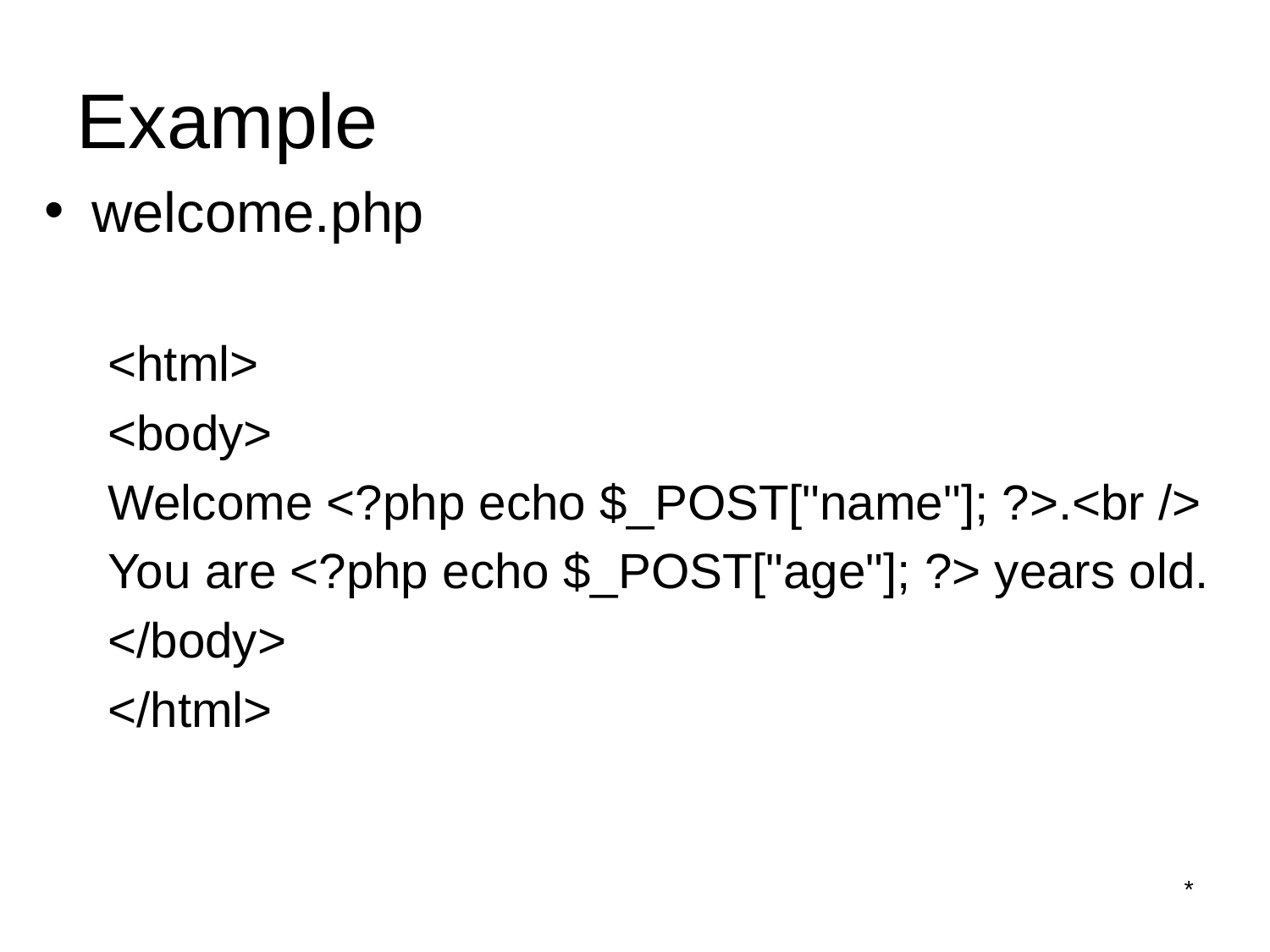

# Example
welcome.php

<html>
<body>
Welcome <?php echo $_POST["name"]; ?>.<br />
You are <?php echo $_POST["age"]; ?> years old.
</body>
</html>
*